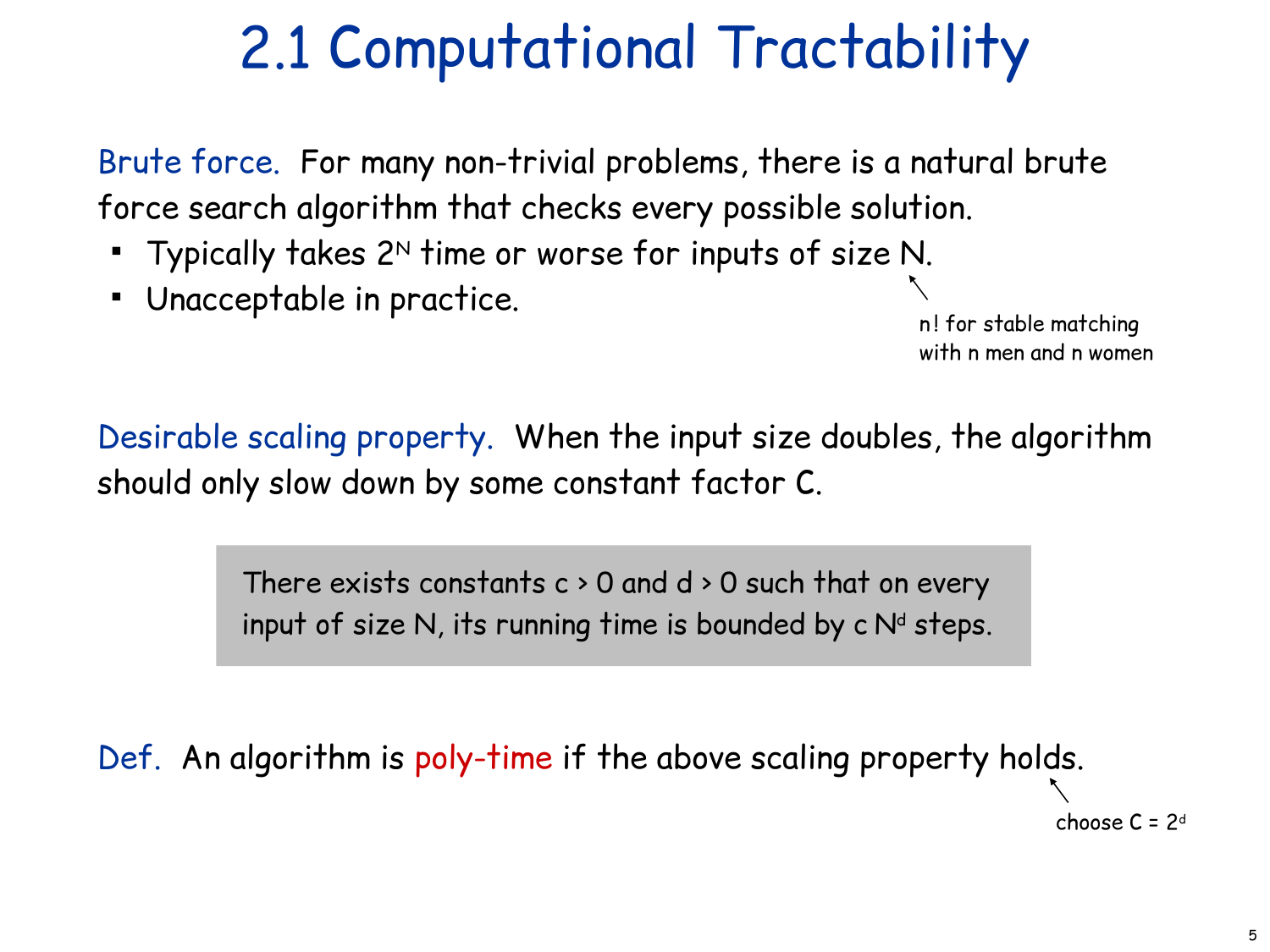

# 2.1 Computational Tractability
Brute force.  For many non-trivial problems, there is a natural brute force search algorithm that checks every possible solution.
Typically takes 2N time or worse for inputs of size N.
Unacceptable in practice.

Desirable scaling property.  When the input size doubles, the algorithm should only slow down by some constant factor C.

Def.  An algorithm is poly-time if the above scaling property holds.

n ! for stable matching
with n men and n women
There exists constants c > 0 and d > 0 such that on every input of size N, its running time is bounded by c Nd steps.

choose C = 2d
5